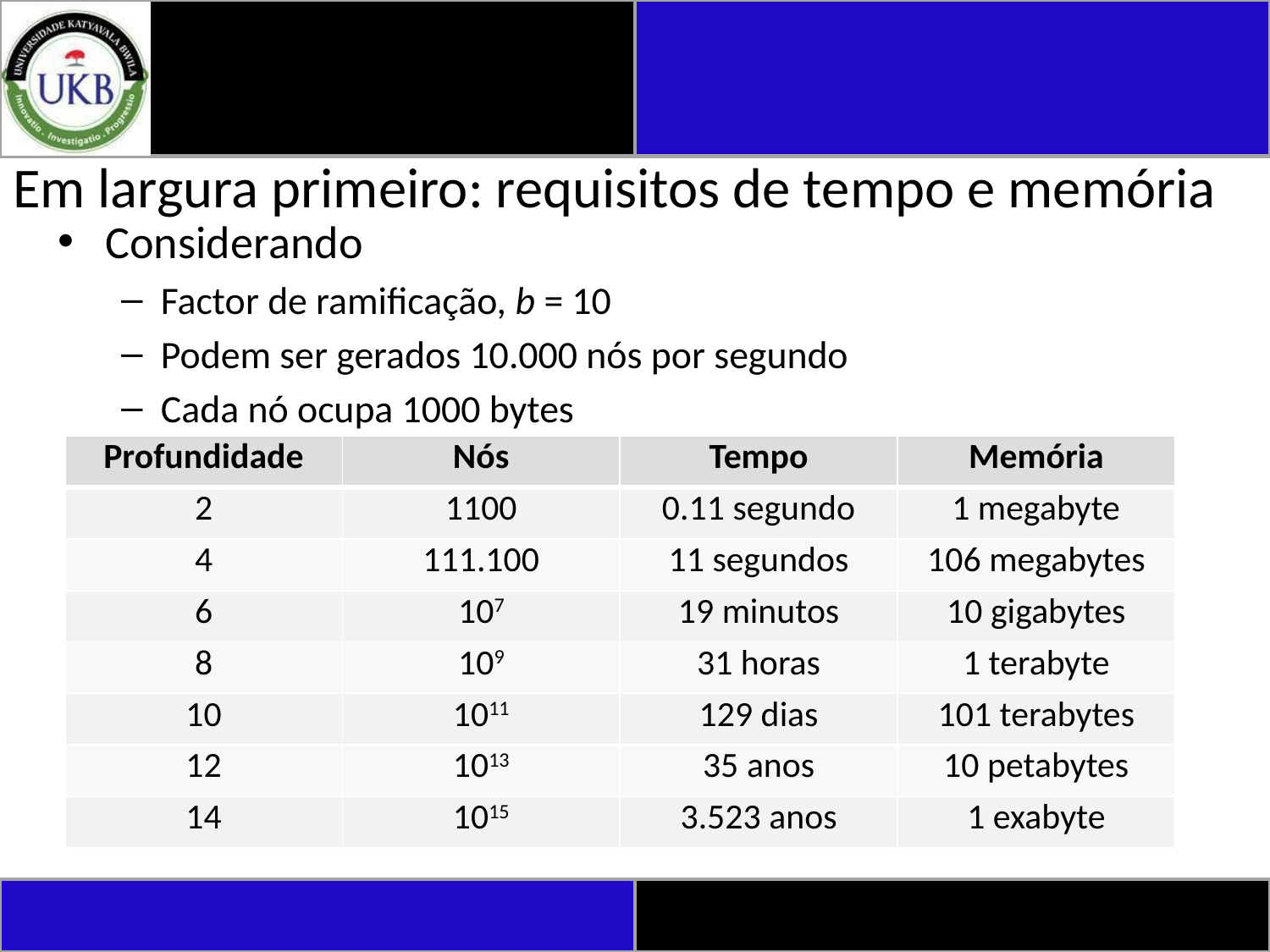

# Em largura primeiro: requisitos de tempo e memória
Considerando
Factor de ramificação, b = 10
Podem ser gerados 10.000 nós por segundo
Cada nó ocupa 1000 bytes
| Profundidade | Nós | Tempo | Memória |
| --- | --- | --- | --- |
| 2 | 1100 | 0.11 segundo | 1 megabyte |
| 4 | 111.100 | 11 segundos | 106 megabytes |
| 6 | 107 | 19 minutos | 10 gigabytes |
| 8 | 109 | 31 horas | 1 terabyte |
| 10 | 1011 | 129 dias | 101 terabytes |
| 12 | 1013 | 35 anos | 10 petabytes |
| 14 | 1015 | 3.523 anos | 1 exabyte |